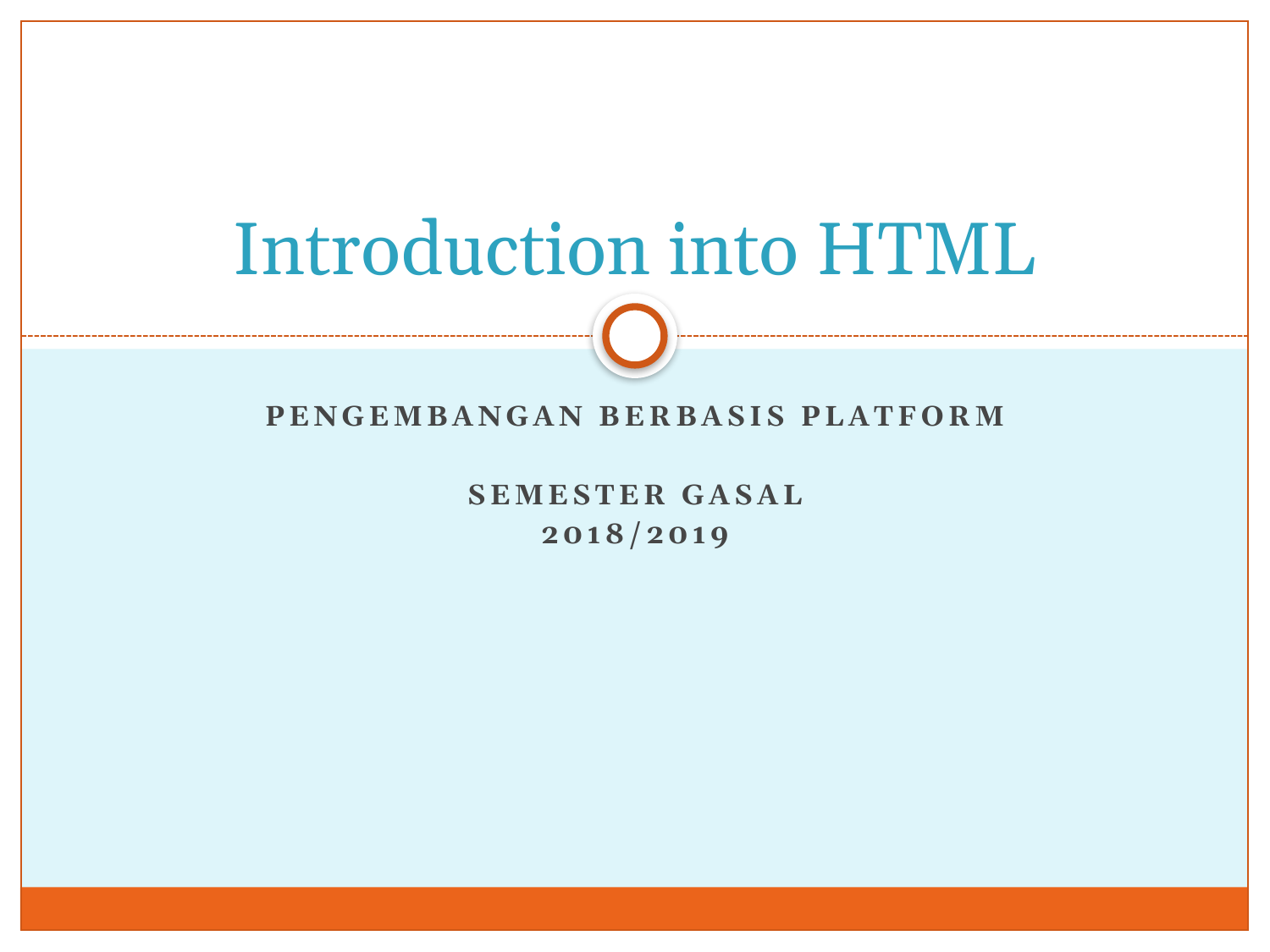

# Introduction into HTML
Pengembangan Berbasis Platform

Semester Gasal
2018/2019